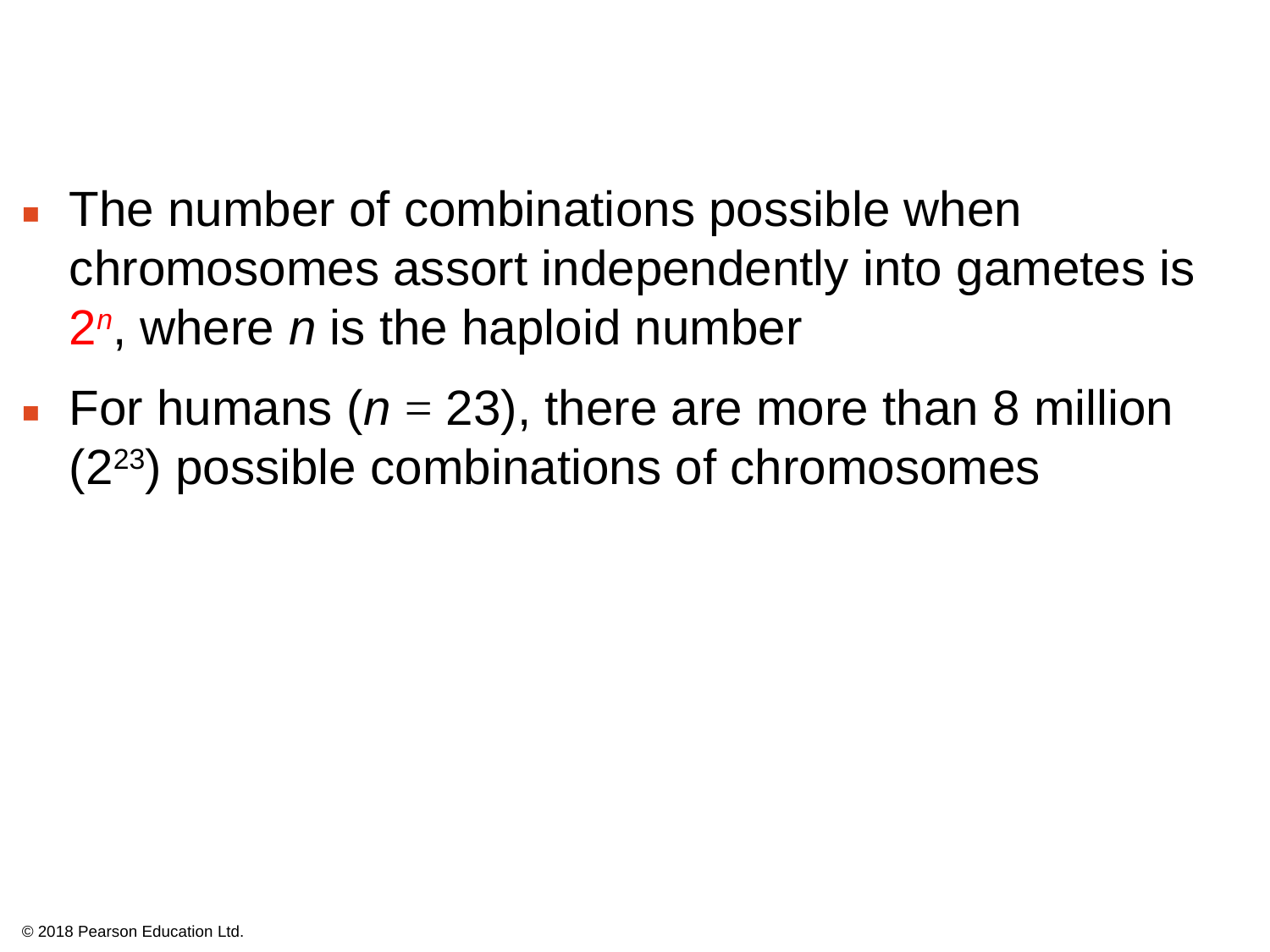

The number of combinations possible when chromosomes assort independently into gametes is 2n, where n is the haploid number
For humans (n = 23), there are more than 8 million (223) possible combinations of chromosomes
© 2018 Pearson Education Ltd.